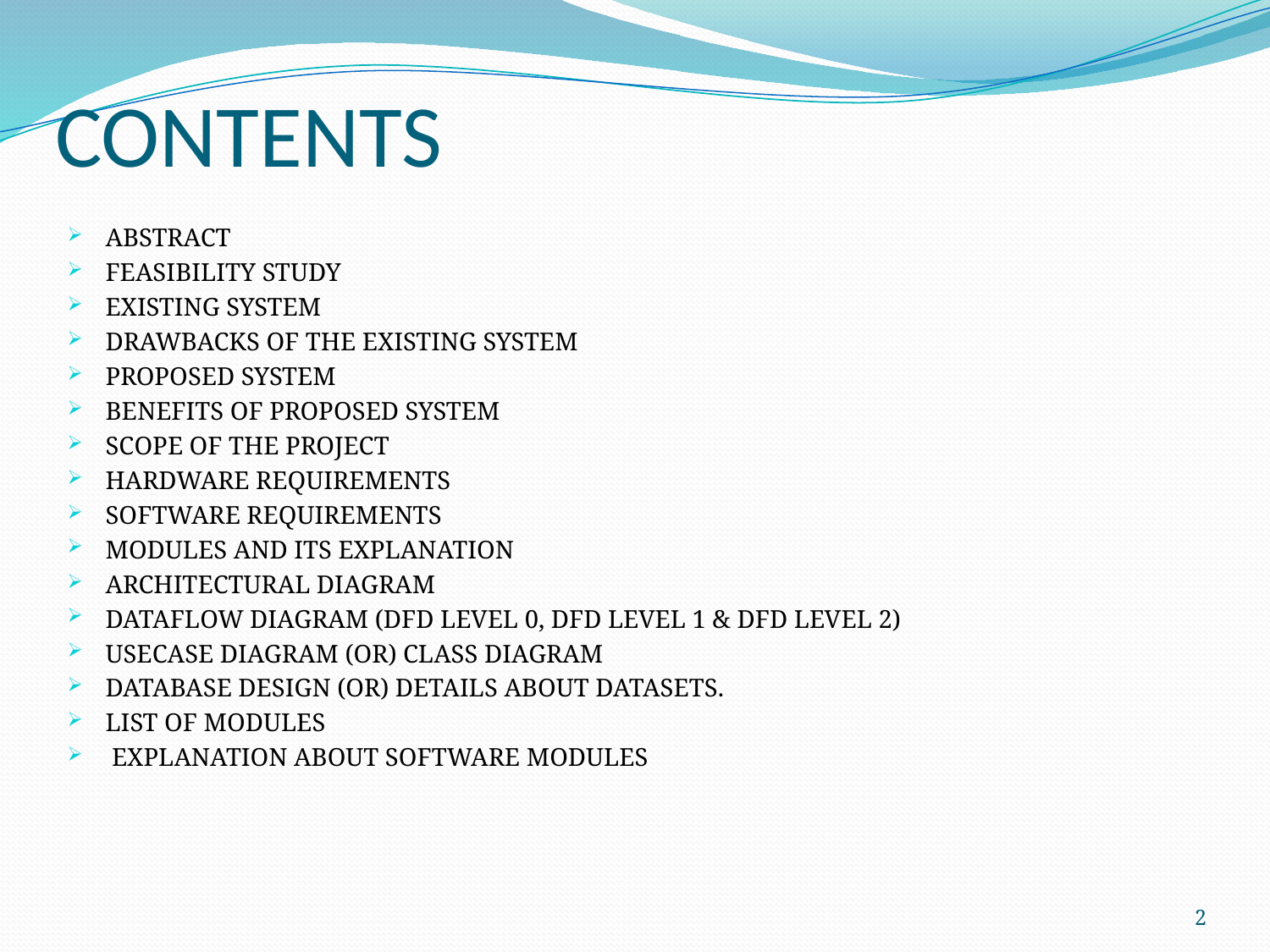

# CONTENTS
ABSTRACT
FEASIBILITY STUDY
EXISTING SYSTEM
DRAWBACKS OF THE EXISTING SYSTEM
PROPOSED SYSTEM
BENEFITS OF PROPOSED SYSTEM
SCOPE OF THE PROJECT
HARDWARE REQUIREMENTS
SOFTWARE REQUIREMENTS
MODULES AND ITS EXPLANATION
ARCHITECTURAL DIAGRAM
DATAFLOW DIAGRAM (DFD LEVEL 0, DFD LEVEL 1 & DFD LEVEL 2)
USECASE DIAGRAM (OR) CLASS DIAGRAM
DATABASE DESIGN (OR) DETAILS ABOUT DATASETS.
LIST OF MODULES
 EXPLANATION ABOUT SOFTWARE MODULES

2